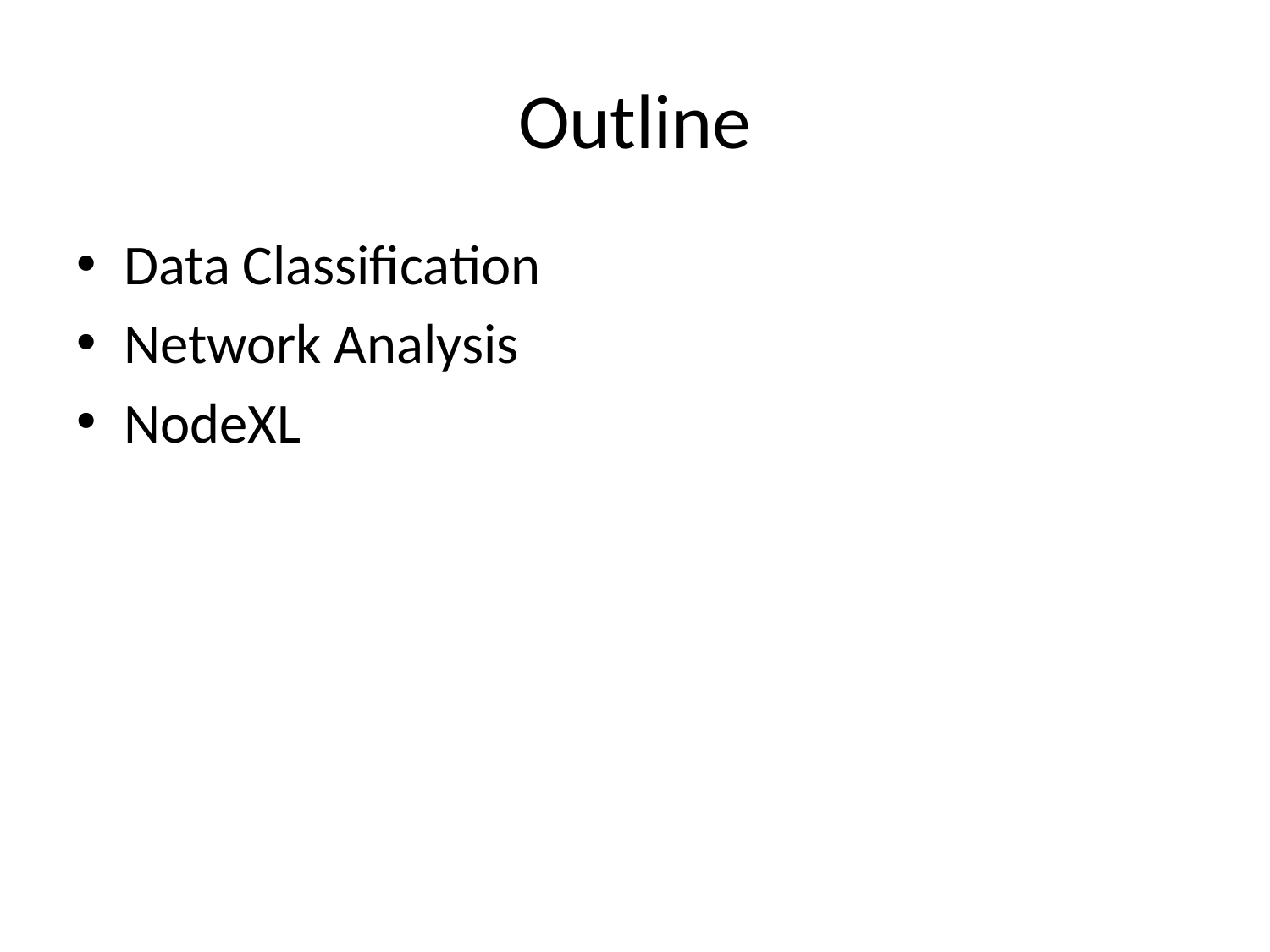

# Outline
Data Classification
Network Analysis
NodeXL